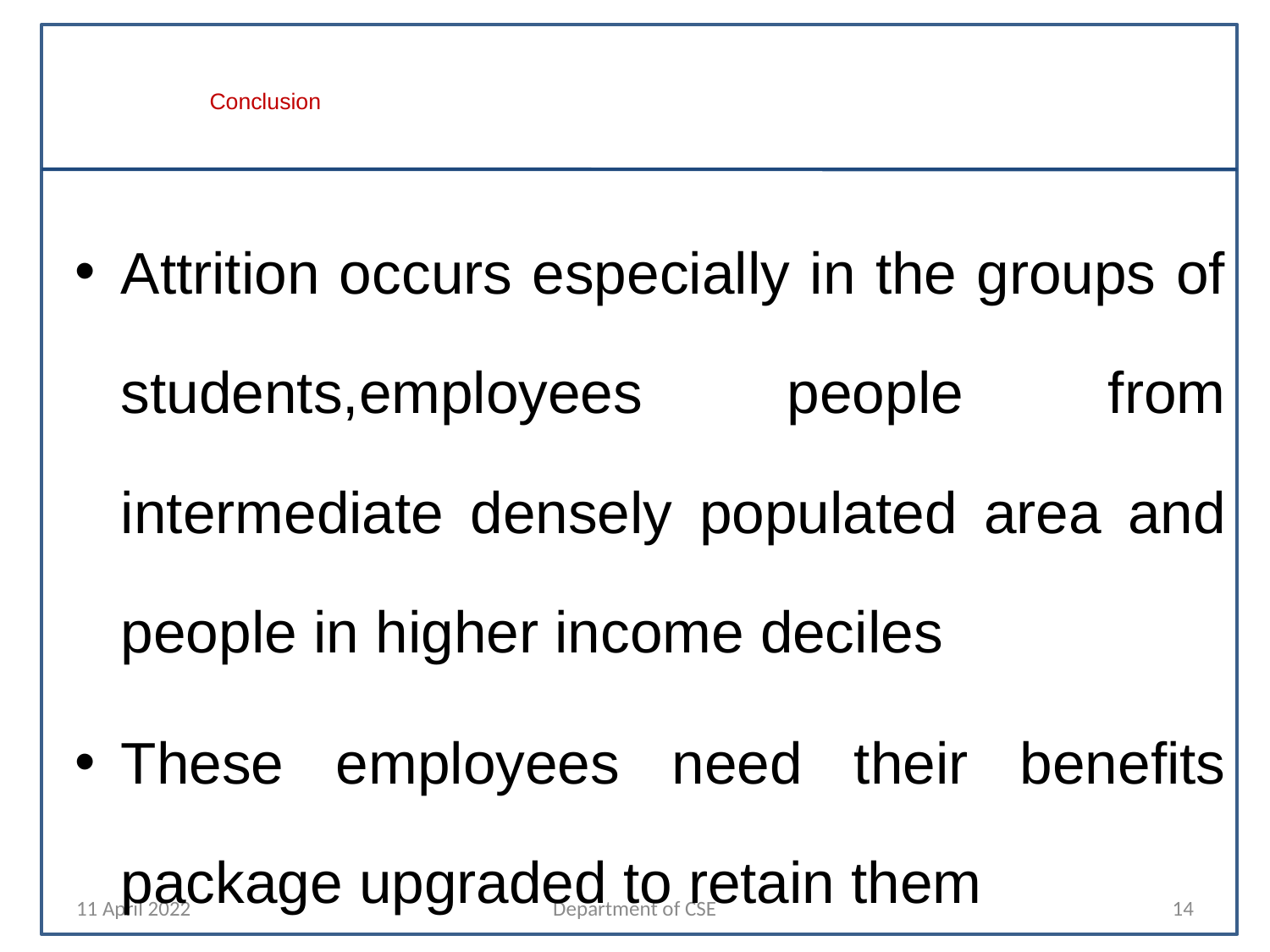

# Conclusion
Attrition occurs especially in the groups of students,employees people from intermediate densely populated area and people in higher income deciles
These employees need their benefits package upgraded to retain them

11 April 2022
Department of CSE
14